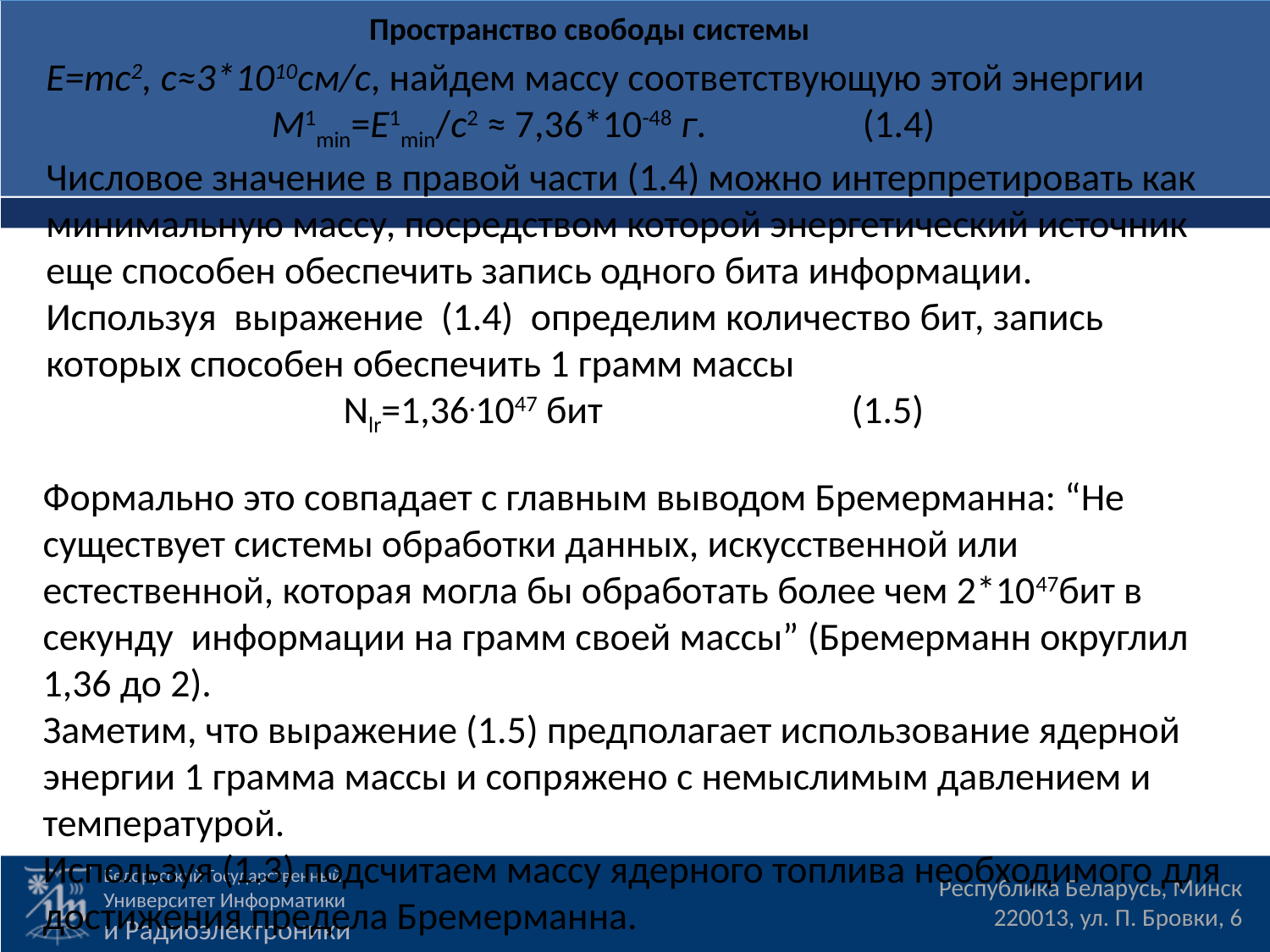

Пространство свободы системы
E=mc2, c≈3*1010см/с, найдем массу соответствующую этой энергии
                          M1min=E1min/c2 ≈ 7,36*10-48 г.                  (1.4)
Числовое значение в правой части (1.4) можно интерпретировать как минимальную массу, посредством которой энергетический источник еще способен обеспечить запись одного бита информации.
Используя  выражение  (1.4)  определим количество бит, запись  которых способен обеспечить 1 грамм массы
Nlr=1,36.1047 бит		(1.5)

Формально это совпадает с главным выводом Бремерманна: “Не существует системы обработки данных, искусственной или естественной, которая могла бы обработать более чем 2*1047бит в секунду  информации на грамм своей массы” (Бремерманн округлил 1,36 до 2).
Заметим, что выражение (1.5) предполагает использование ядерной энергии 1 грамма массы и сопряжено с немыслимым давлением и температурой.
Используя (1.3) подсчитаем массу ядерного топлива необходимого для достижения предела Бремерманна.